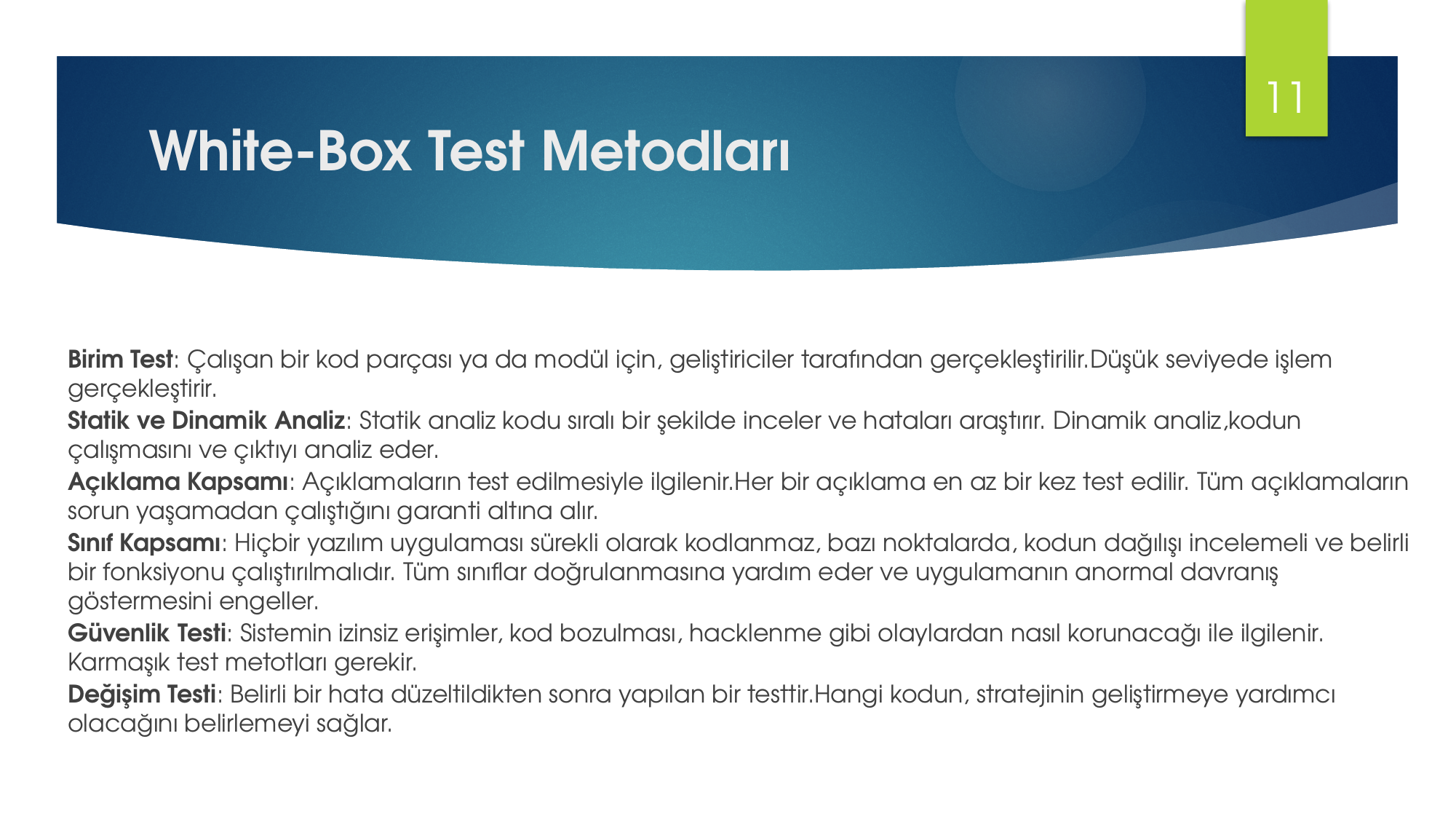

11
# White-Box Test Metodları
Birim Test: Çalışan bir kod parçası ya da modül için, geliştiriciler tarafından gerçekleştirilir.Düşük seviyede işlem gerçekleştirir.
Statik ve Dinamik Analiz: Statik analiz kodu sıralı bir şekilde inceler ve hataları araştırır. Dinamik analiz,kodun çalışmasını ve çıktıyı analiz eder.
Açıklama Kapsamı: Açıklamaların test edilmesiyle ilgilenir.Her bir açıklama en az bir kez test edilir. Tüm açıklamaların sorun yaşamadan çalıştığını garanti altına alır.
Sınıf Kapsamı: Hiçbir yazılım uygulaması sürekli olarak kodlanmaz, bazı noktalarda, kodun dağılışı incelemeli ve belirli bir fonksiyonu çalıştırılmalıdır. Tüm sınıflar doğrulanmasına yardım eder ve uygulamanın anormal davranış göstermesini engeller.
Güvenlik Testi: Sistemin izinsiz erişimler, kod bozulması, hacklenme gibi olaylardan nasıl korunacağı ile ilgilenir. Karmaşık test metotları gerekir.
Değişim Testi: Belirli bir hata düzeltildikten sonra yapılan bir testtir.Hangi kodun, stratejinin geliştirmeye yardımcı olacağını belirlemeyi sağlar.